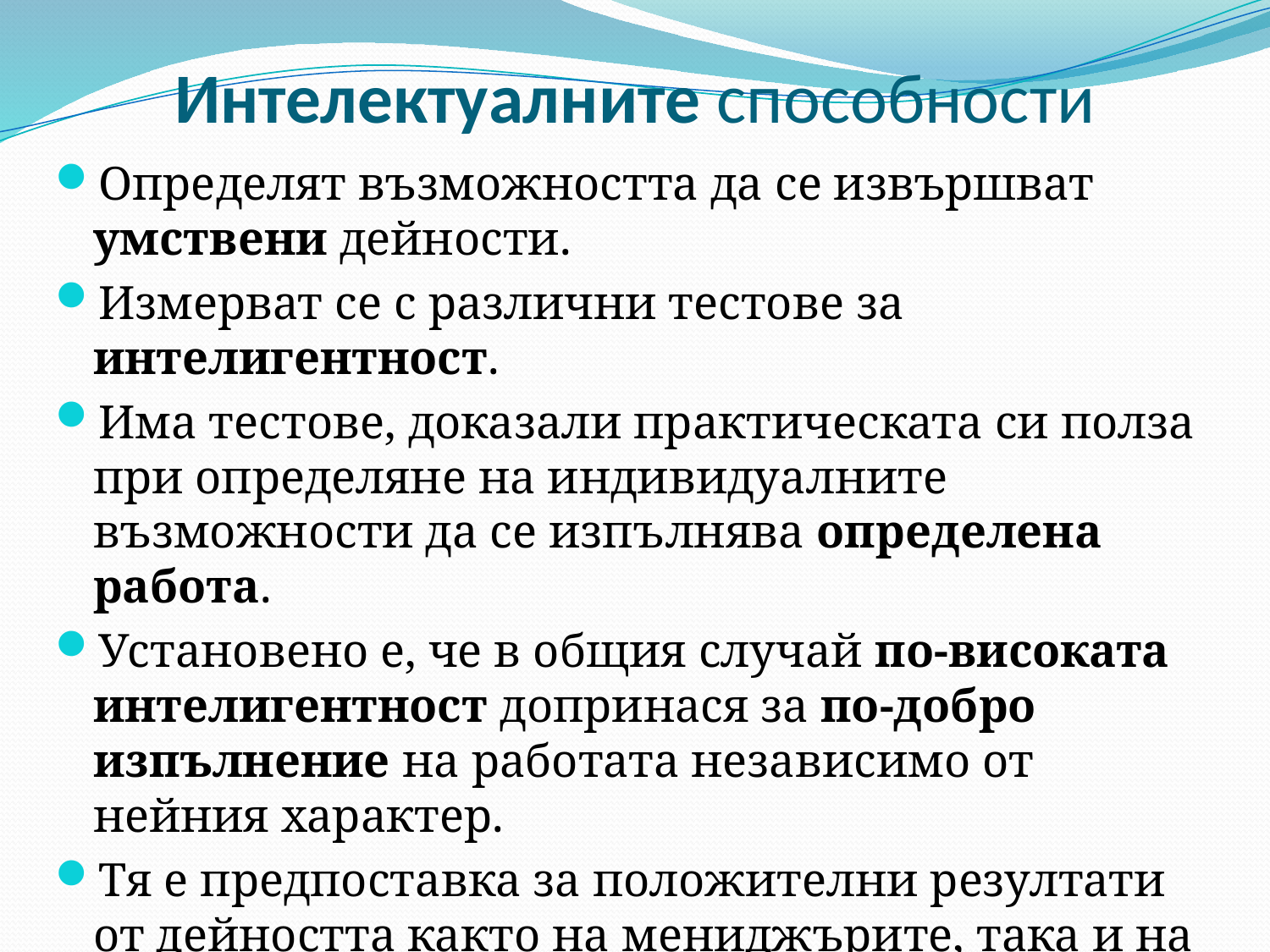

# Интелектуалните способности
Определят възможността да се извършват умствени дейности.
Измерват се с различни тестове за интелигентност.
Има тестове, доказали практическата си полза при определяне на индивидуалните възможности да се изпълнява определена работа.
Установено е, че в общия случай по-високата интелигентност допринася за по-добро изпълнение на работата независимо от нейния характер.
Тя е предпоставка за положителни резултати от дейността както на мениджърите, така и на изпълняващия физически труд работник.